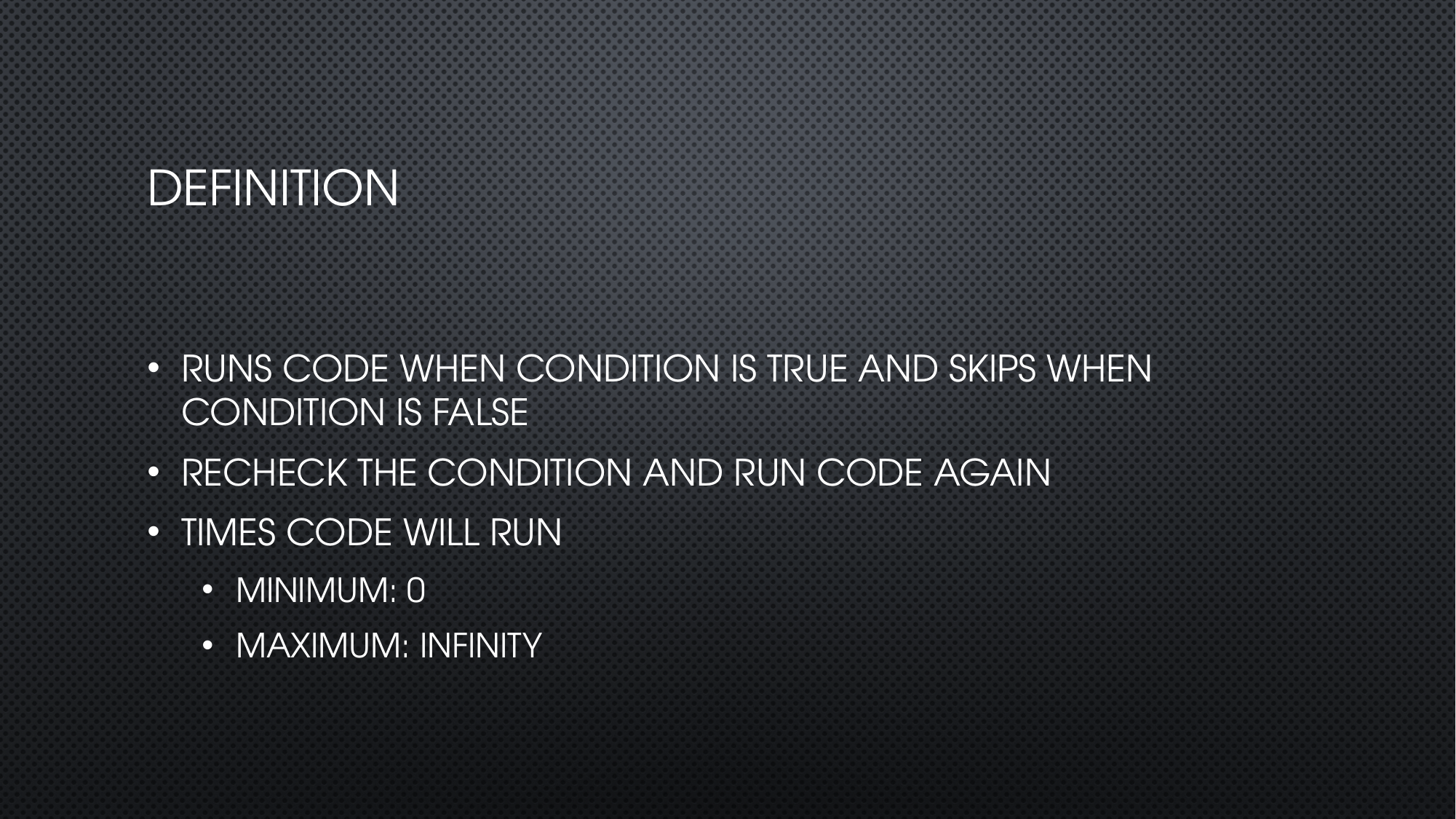

# Definition
runs code when condition is true and skips when condition is false
Recheck the condition and run code again
Times code will run
minimum: 0
maximum: infinity